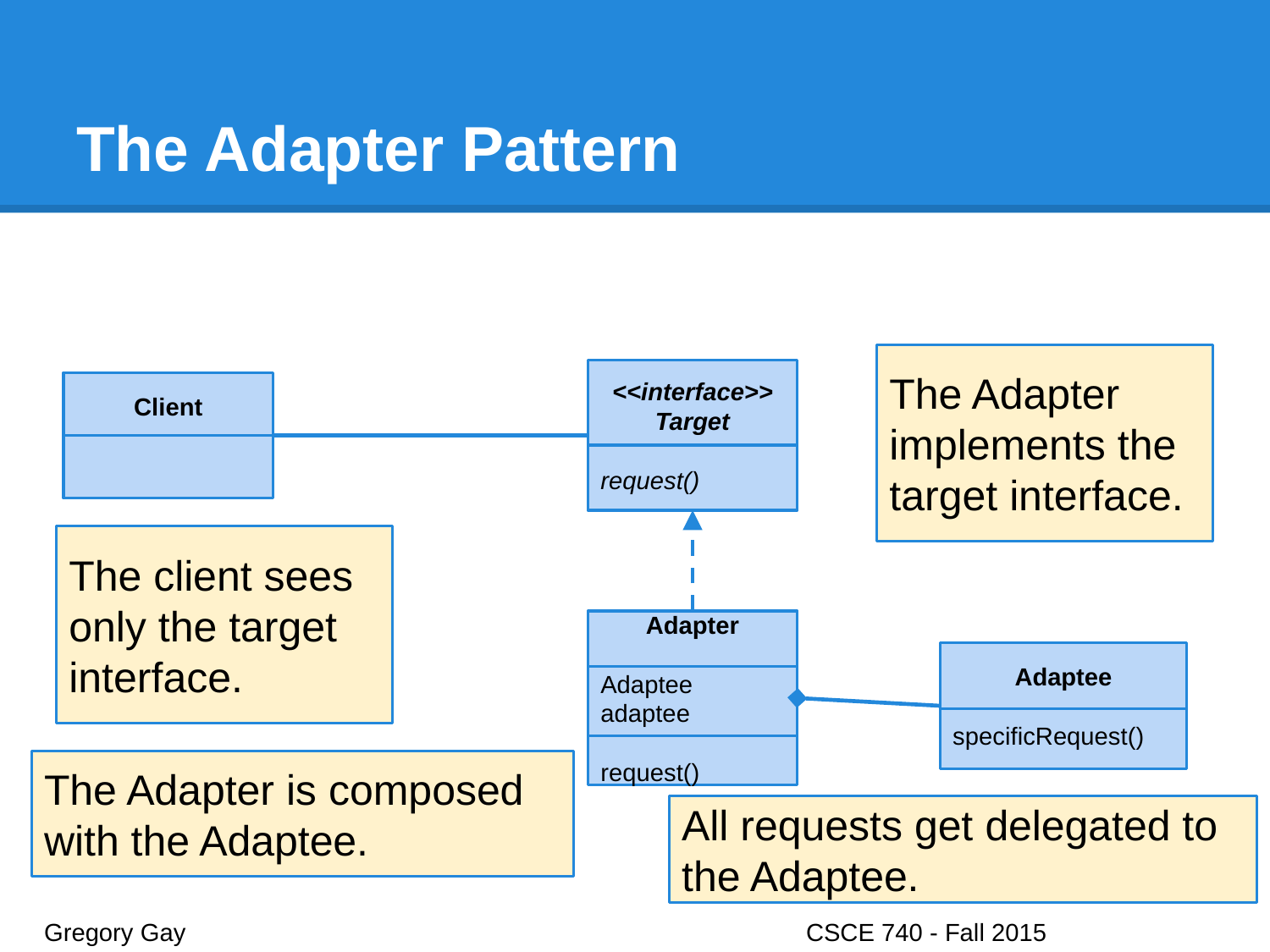

# The Adapter Pattern
The Adapter implements the target interface.
<<interface>> Target

request()
Client

The client sees only the target interface.
Adapter

Adaptee adaptee

request()
Adaptee

specificRequest()
The Adapter is composed with the Adaptee.
All requests get delegated to the Adaptee.
Gregory Gay					CSCE 740 - Fall 2015								18